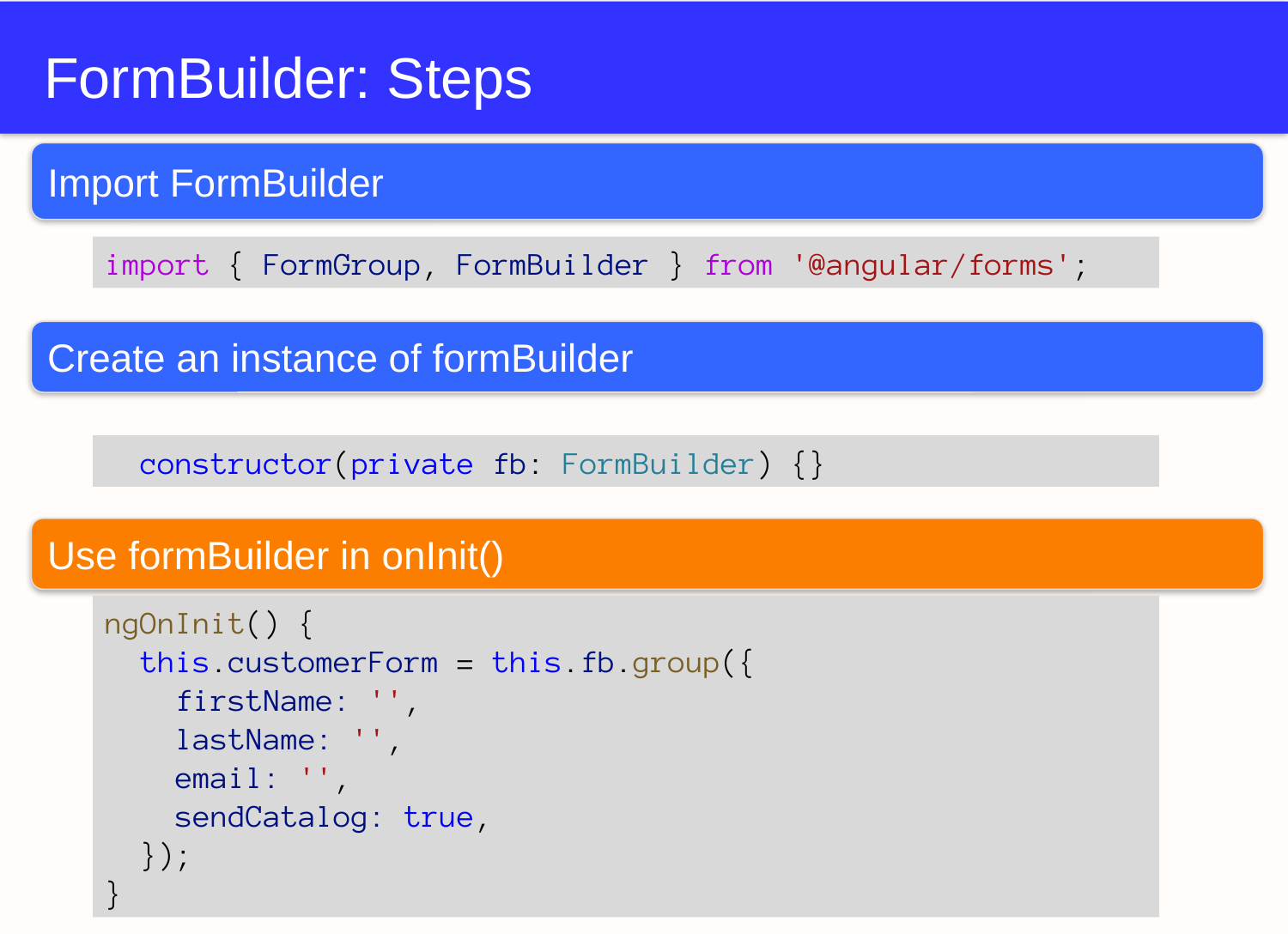

# FormBuilder: Steps
Import FormBuilder
import { FormGroup, FormBuilder } from '@angular/forms';
Create an instance of formBuilder
  constructor(private fb: FormBuilder) {}
Use formBuilder in onInit()
ngOnInit() {
  this.customerForm = this.fb.group({
    firstName: '',
    lastName: '',
    email: '',
    sendCatalog: true,
  });
}